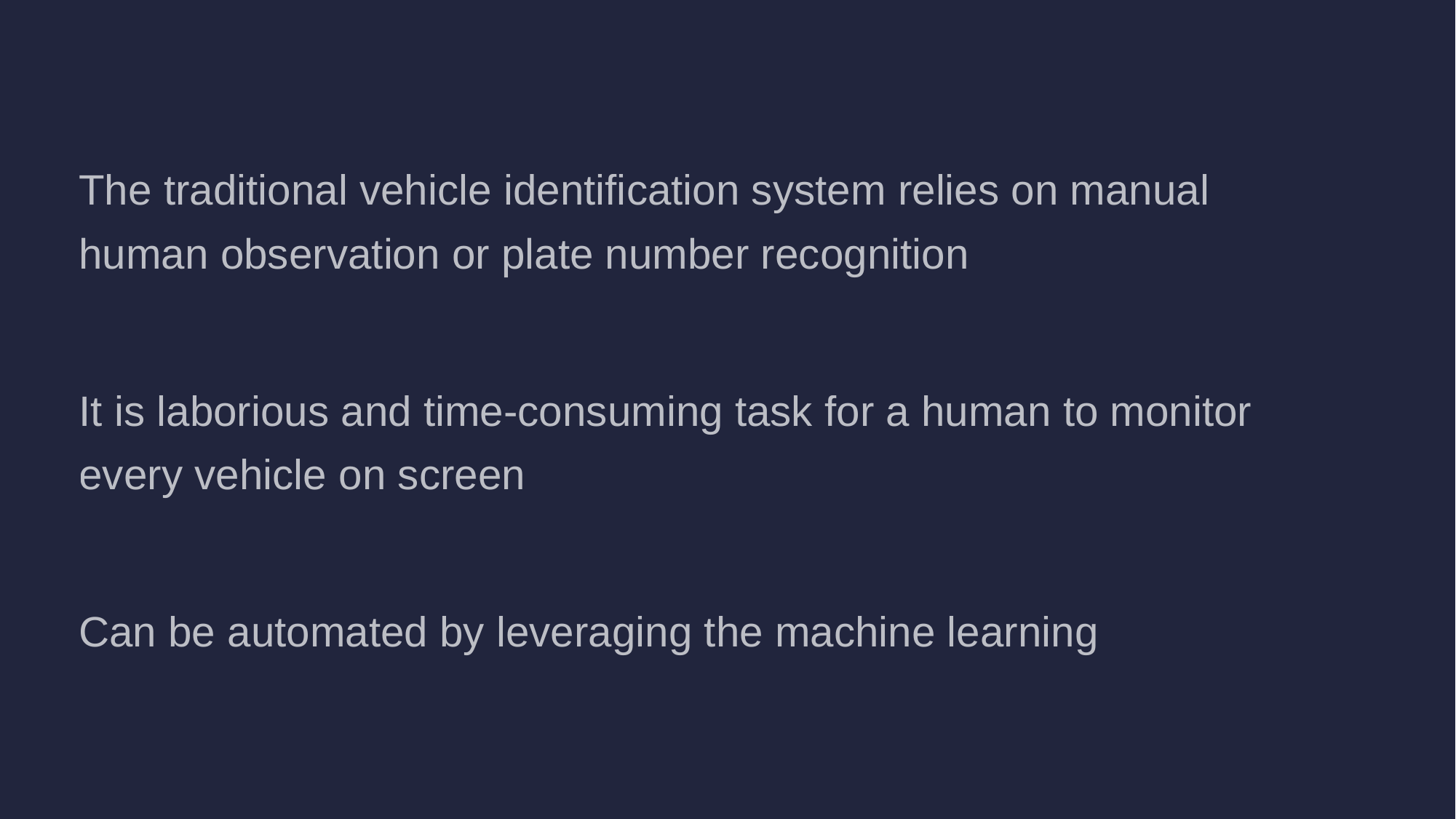

The traditional vehicle identification system relies on manual human observation or plate number recognition

It is laborious and time-consuming task for a human to monitor every vehicle on screen

Can be automated by leveraging the machine learning